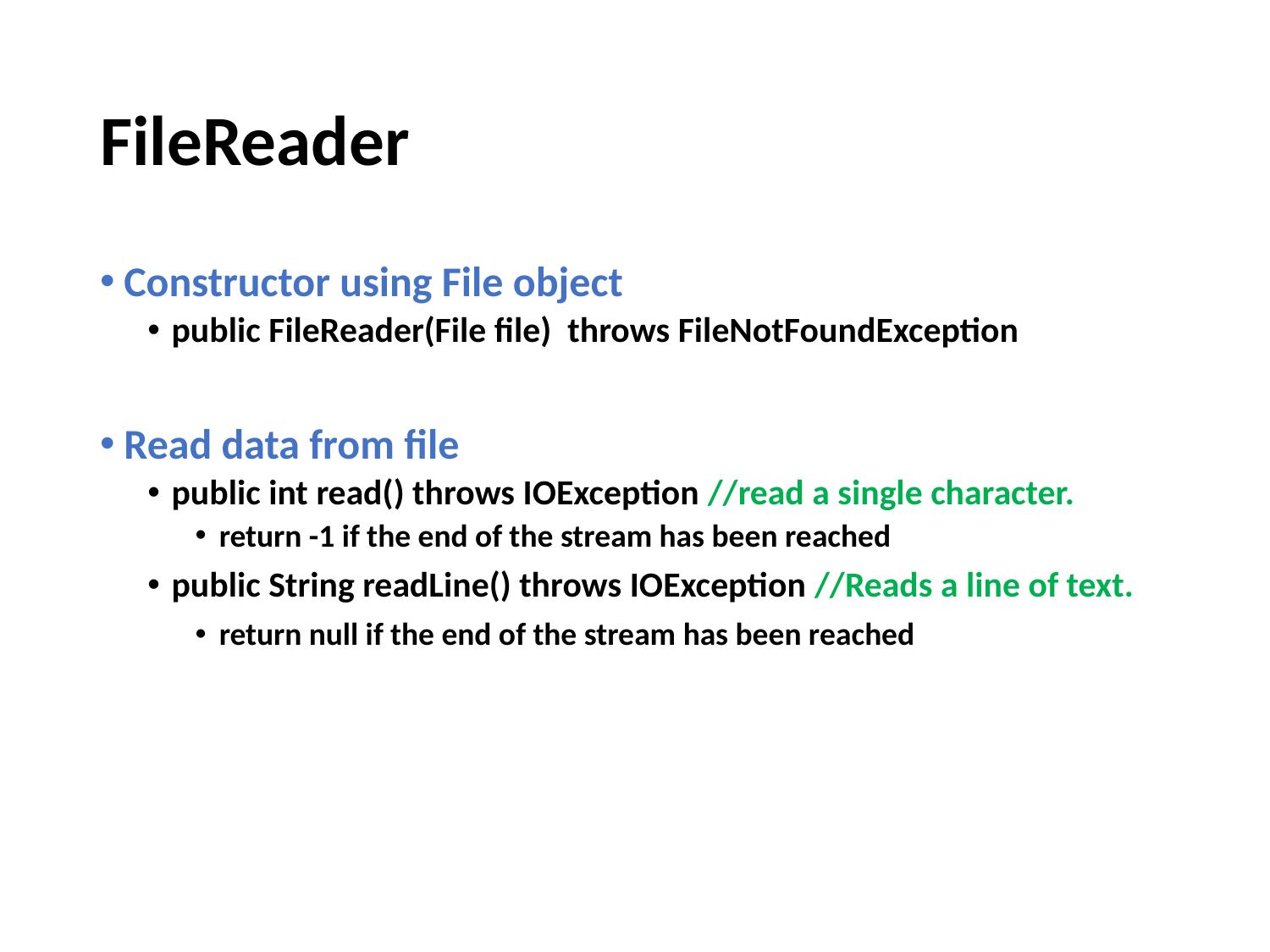

# FileReader
Constructor using File object
public FileReader(File file)  throws FileNotFoundException

Read data from file
public int read() throws IOException //read a single character.
return -1 if the end of the stream has been reached
public String readLine() throws IOException //Reads a line of text.
return null if the end of the stream has been reached